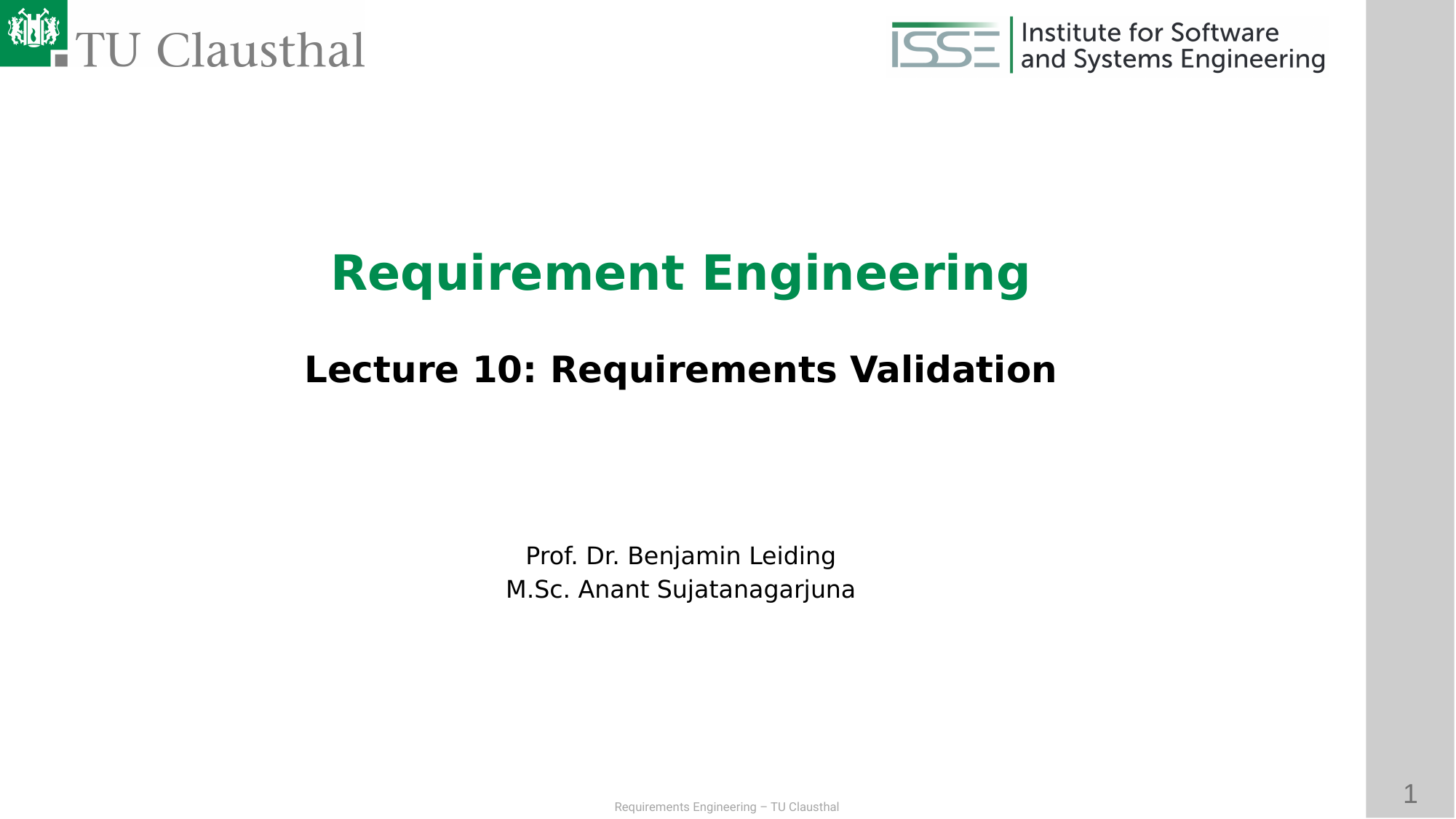

Requirement Engineering
Lecture 10: Requirements Validation

Prof. Dr. Benjamin Leiding
M.Sc. Anant Sujatanagarjuna